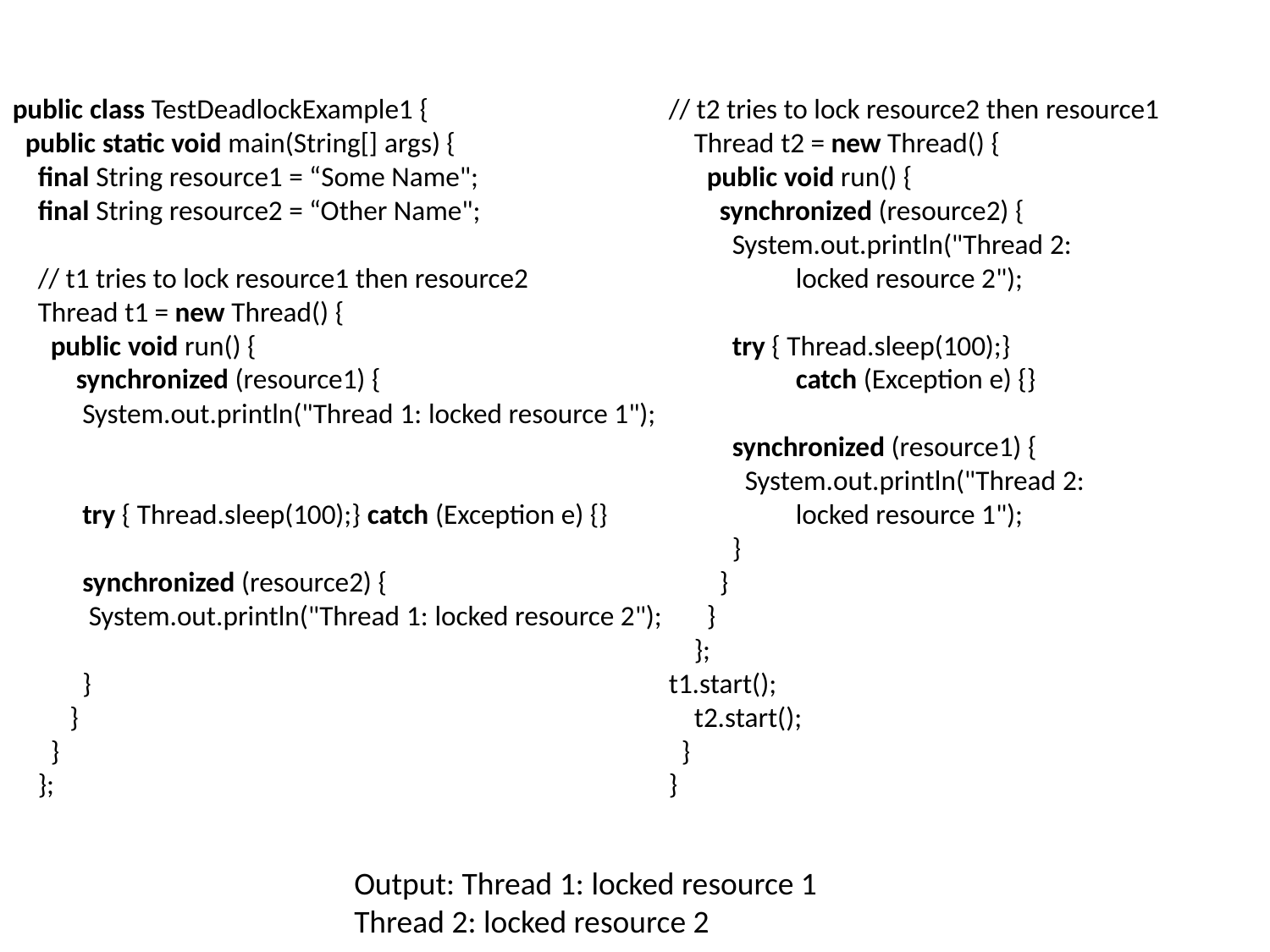

public class TestDeadlockExample1 {
  public static void main(String[] args) {
    final String resource1 = “Some Name";
    final String resource2 = “Other Name";

    // t1 tries to lock resource1 then resource2
    Thread t1 = new Thread() {
      public void run() {
          synchronized (resource1) {
           System.out.println("Thread 1: locked resource 1");

           try { Thread.sleep(100);} catch (Exception e) {}

           synchronized (resource2) {
            System.out.println("Thread 1: locked resource 2");
           }
         }
      }
    };
// t2 tries to lock resource2 then resource1
    Thread t2 = new Thread() {
      public void run() {
        synchronized (resource2) {
          System.out.println("Thread 2:
	locked resource 2");

          try { Thread.sleep(100);}
	catch (Exception e) {}

          synchronized (resource1) {
            System.out.println("Thread 2:
	locked resource 1");
          }
        }
      }
    };
t1.start();
    t2.start();
  }
}
Output: Thread 1: locked resource 1
Thread 2: locked resource 2